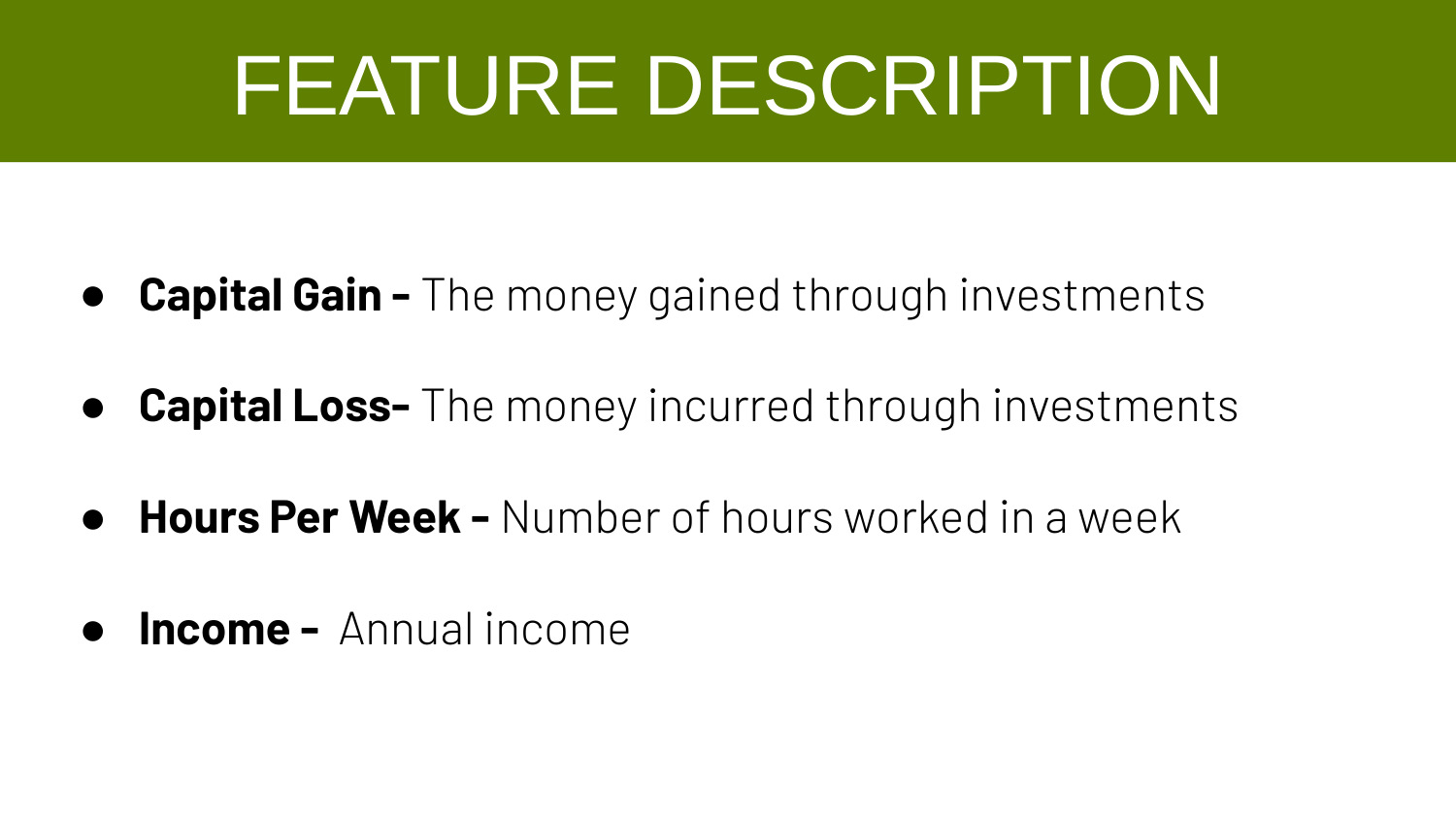

# FEATURE DESCRIPTION
Capital Gain - The money gained through investments
Capital Loss- The money incurred through investments
Hours Per Week - Number of hours worked in a week
Income -  Annual income